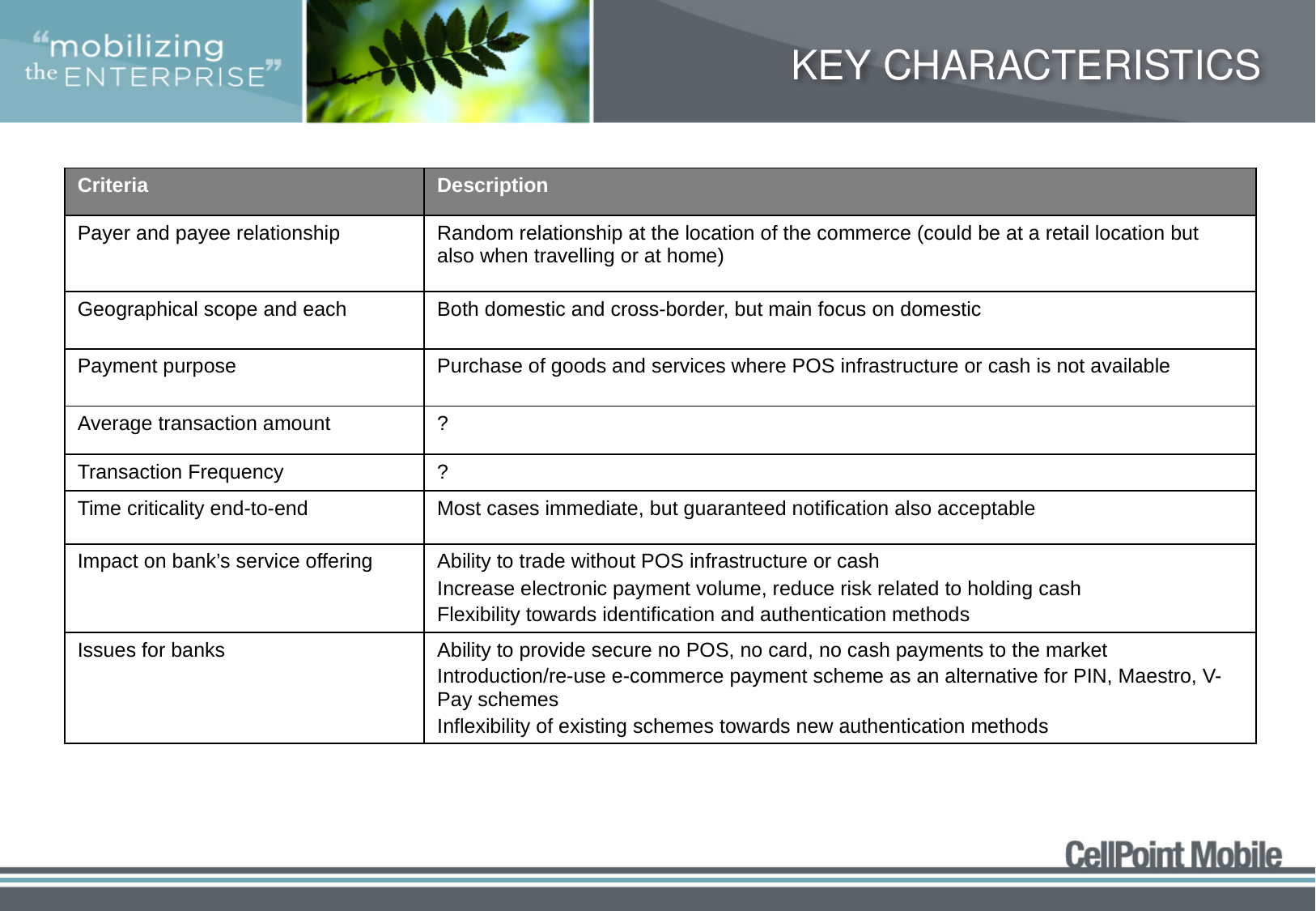

# Key Characteristics
| Criteria | Description |
| --- | --- |
| Payer and payee relationship | Random relationship at the location of the commerce (could be at a retail location but also when travelling or at home) |
| Geographical scope and each | Both domestic and cross-border, but main focus on domestic |
| Payment purpose | Purchase of goods and services where POS infrastructure or cash is not available |
| Average transaction amount | ? |
| Transaction Frequency | ? |
| Time criticality end-to-end | Most cases immediate, but guaranteed notification also acceptable |
| Impact on bank’s service offering | Ability to trade without POS infrastructure or cash Increase electronic payment volume, reduce risk related to holding cash Flexibility towards identification and authentication methods |
| Issues for banks | Ability to provide secure no POS, no card, no cash payments to the market Introduction/re-use e-commerce payment scheme as an alternative for PIN, Maestro, V-Pay schemes Inflexibility of existing schemes towards new authentication methods |